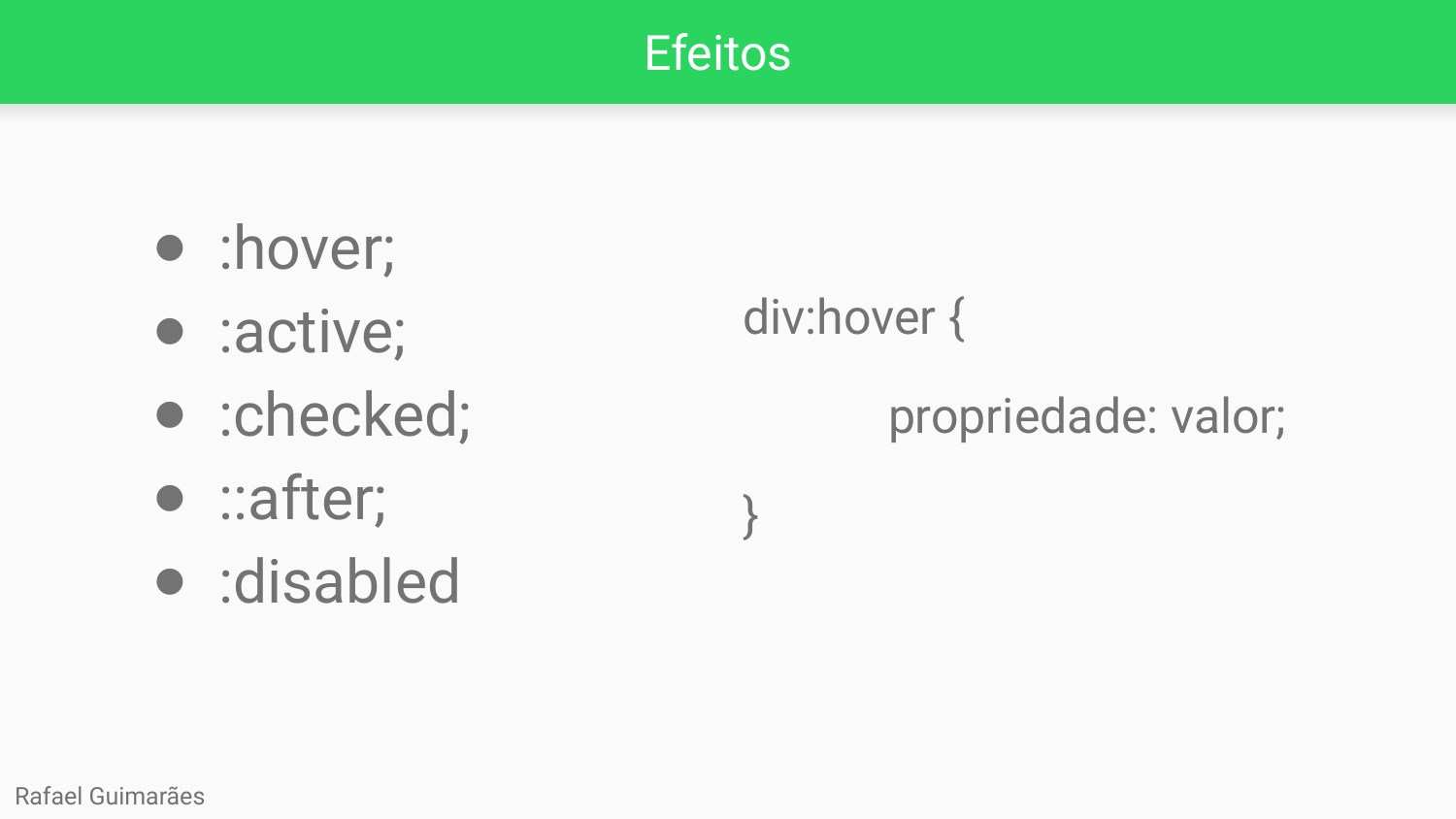

# Efeitos
:hover;
:active;
:checked;
::after;
:disabled

div:hover {
	propriedade: valor;
}
Rafael Guimarães